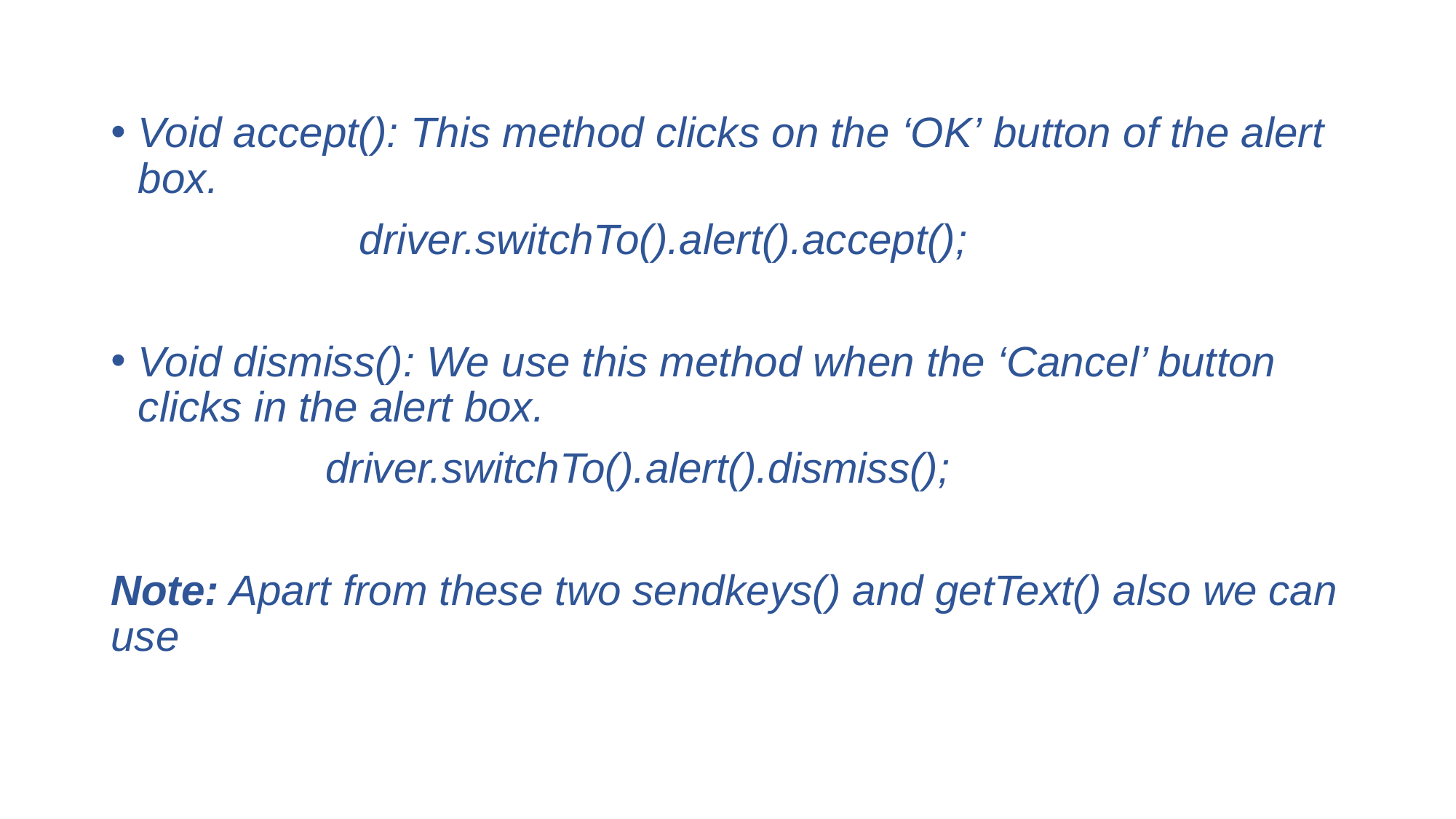

Void accept(): This method clicks on the ‘OK’ button of the alert box.
                     driver.switchTo().alert().accept();

Void dismiss(): We use this method when the ‘Cancel’ button clicks in the alert box.
                      driver.switchTo().alert().dismiss();

Note: Apart from these two sendkeys() and getText() also we can use